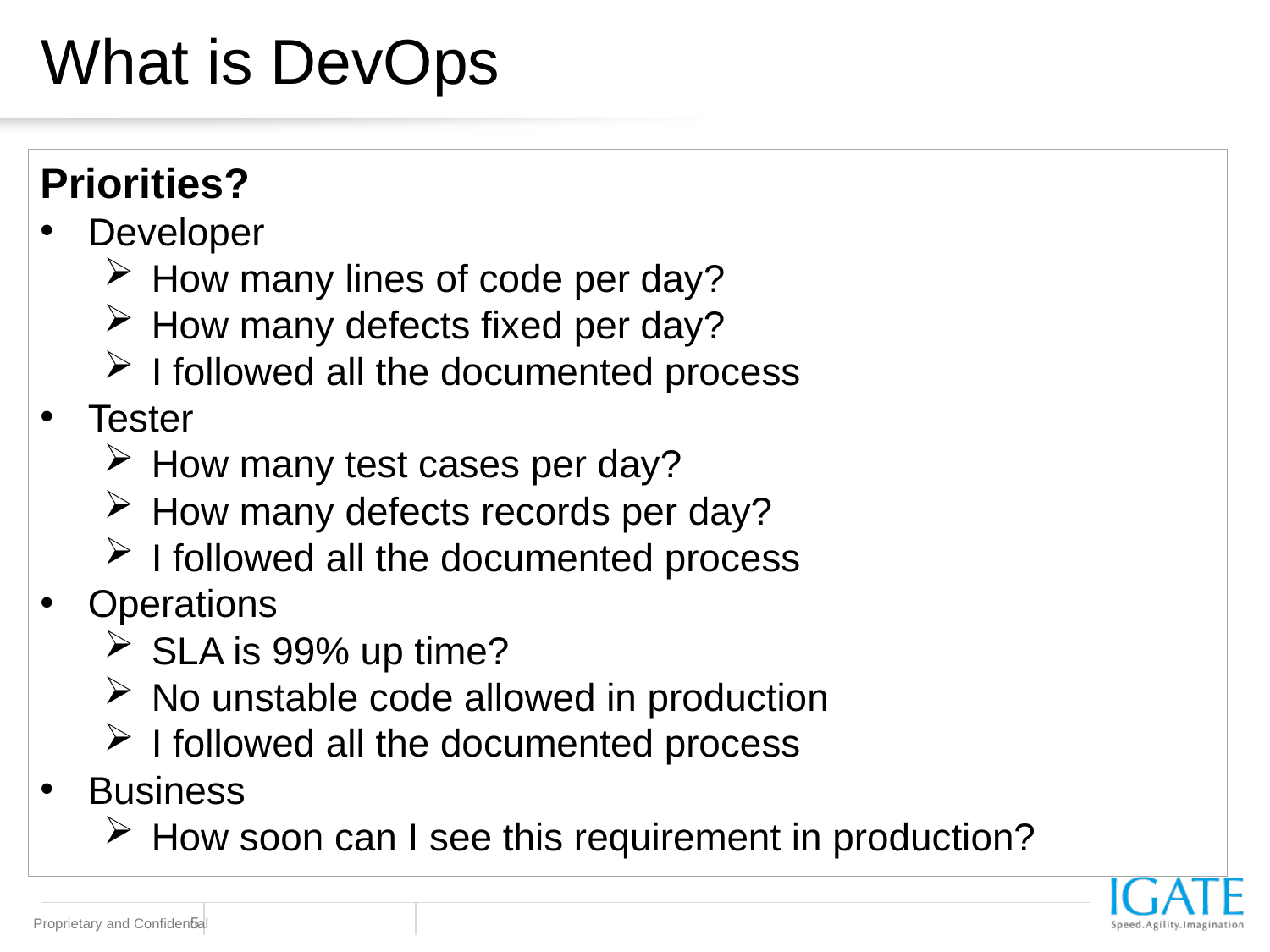

# What is DevOps

Priorities?
Developer
How many lines of code per day?
How many defects fixed per day?
I followed all the documented process
Tester
How many test cases per day?
How many defects records per day?
I followed all the documented process
Operations
SLA is 99% up time?
No unstable code allowed in production
I followed all the documented process
Business
How soon can I see this requirement in production?